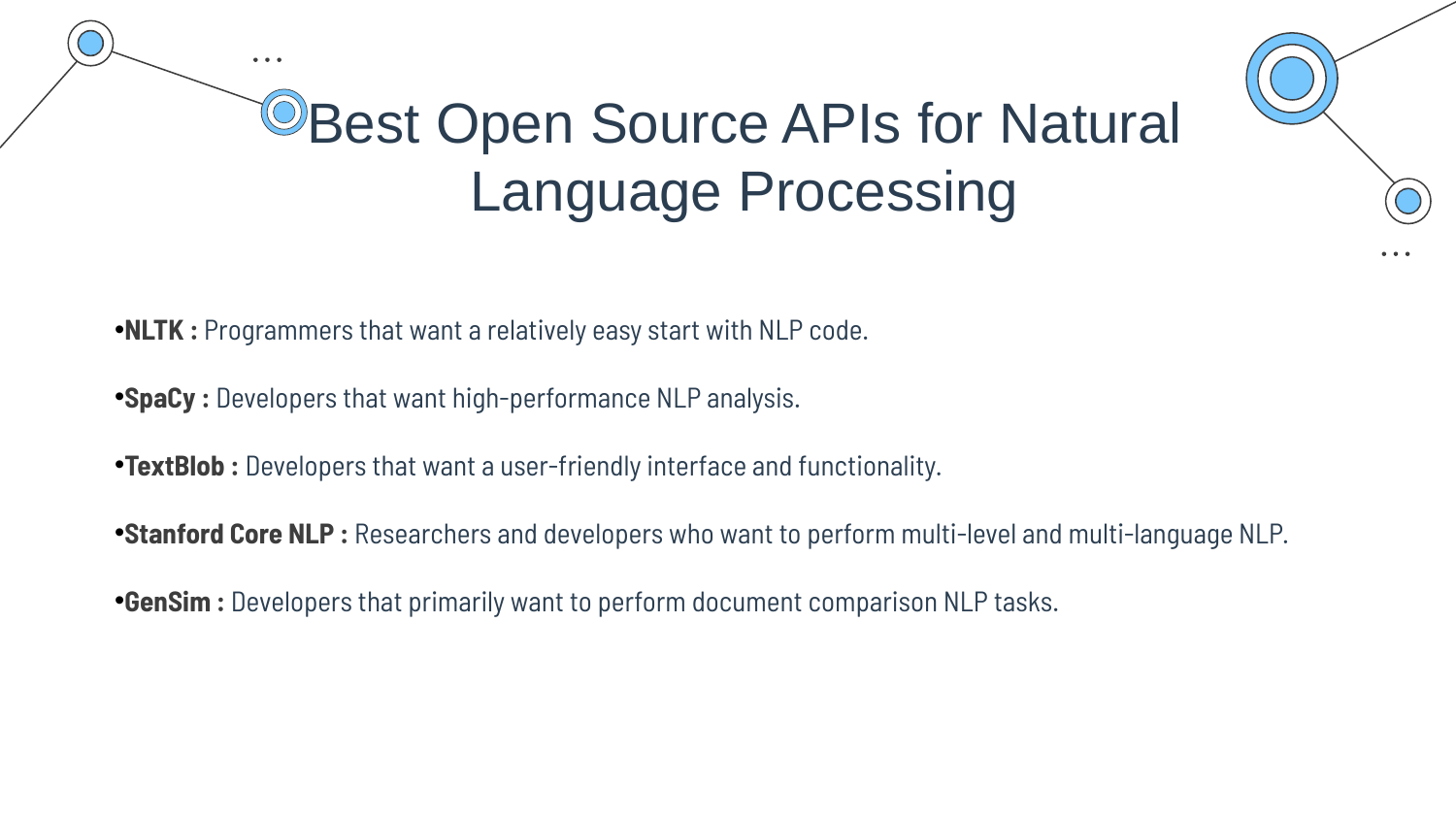

# Best Open Source APIs for Natural Language Processing
NLTK : Programmers that want a relatively easy start with NLP code.

SpaCy : Developers that want high-performance NLP analysis.

TextBlob : Developers that want a user-friendly interface and functionality.

Stanford Core NLP : Researchers and developers who want to perform multi-level and multi-language NLP.

GenSim : Developers that primarily want to perform document comparison NLP tasks.